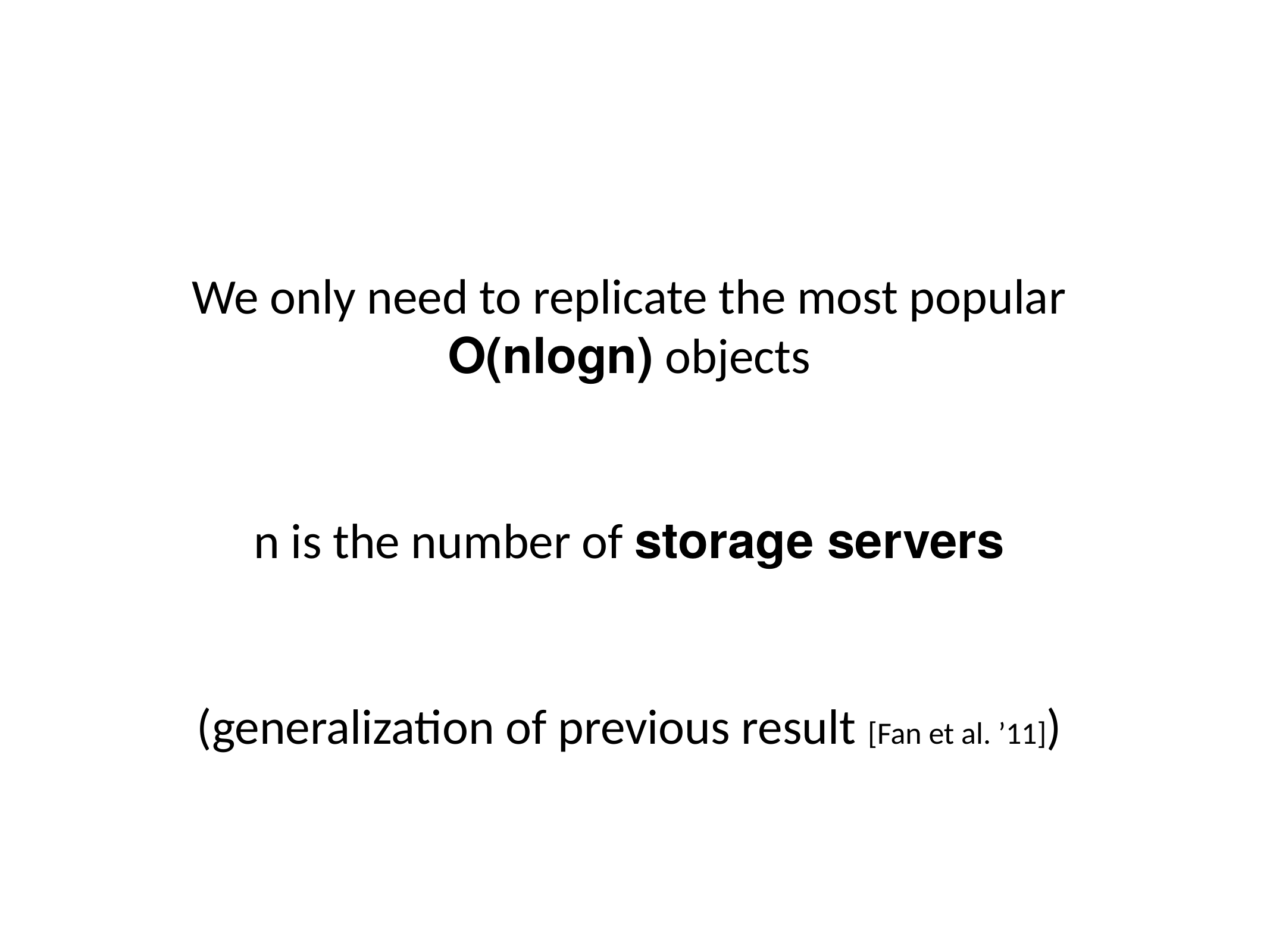

We only need to replicate the most popular
O(nlogn) objects
n is the number of storage servers
(generalization of previous result [Fan et al. ’11])